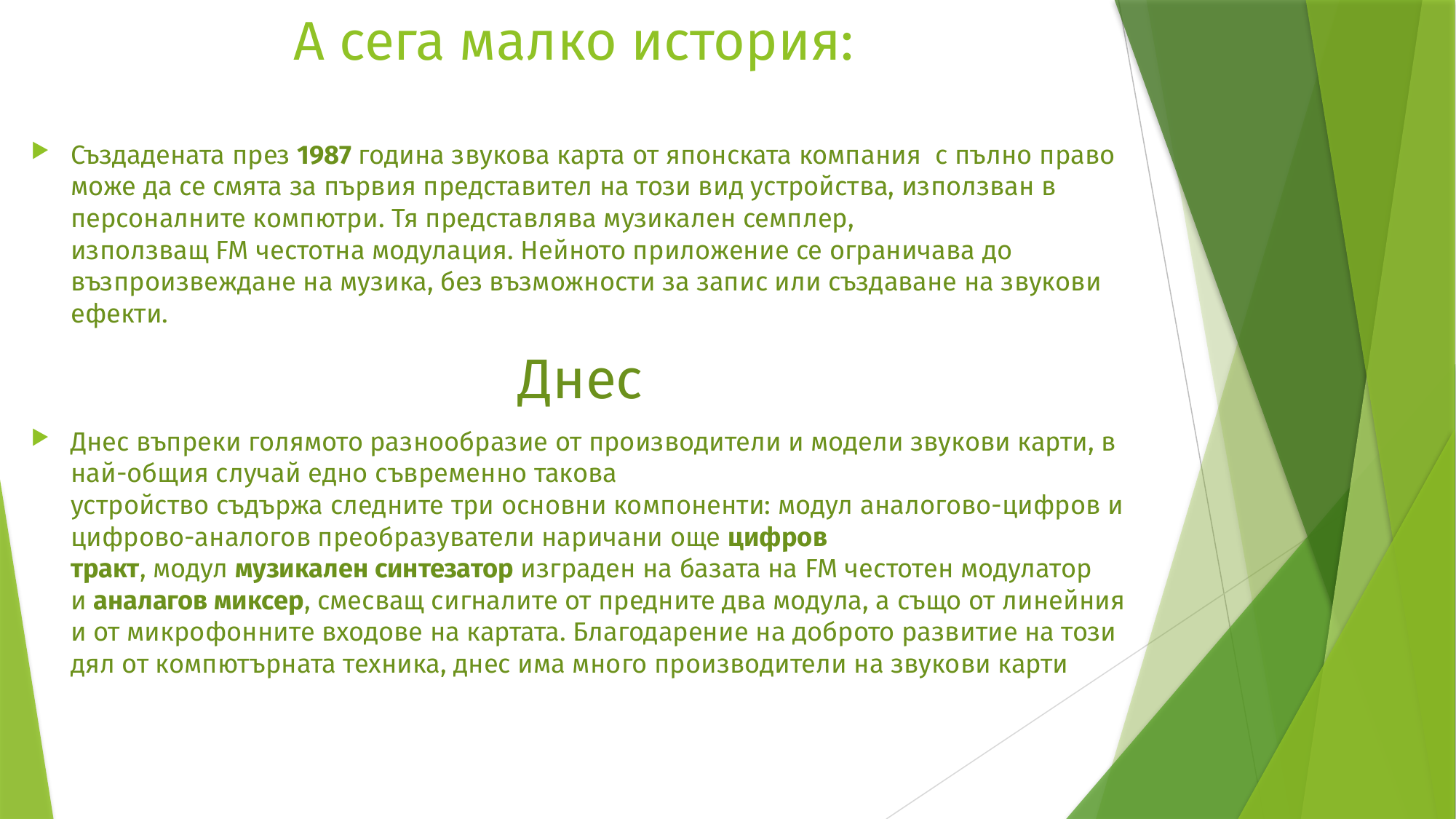

# А сега малко история:
Създадената през 1987 година звукова карта от японската компания  с пълно право може да се смята за първия представител на този вид устройства, използван в персоналните компютри. Тя представлява музикален семплер, използващ FM честотна модулация. Нейното приложение се ограничава до възпроизвеждане на музика, без възможности за запис или създаване на звукови ефекти.
Днес
Днес въпреки голямото разнообразие от производители и модели звукови карти, в най-общия случай едно съвременно такова устройство съдържа следните три основни компоненти: модул аналогово-цифров и цифрово-аналогов преобразуватели наричани още цифров тракт, модул музикален синтезатор изграден на базата на FM честотен модулатор и аналагов миксер, смесващ сигналите от предните два модула, а също от линейния и от микрофонните входове на картата. Благодарение на доброто развитие на този дял от компютърната техника, днес има много производители на звукови карти